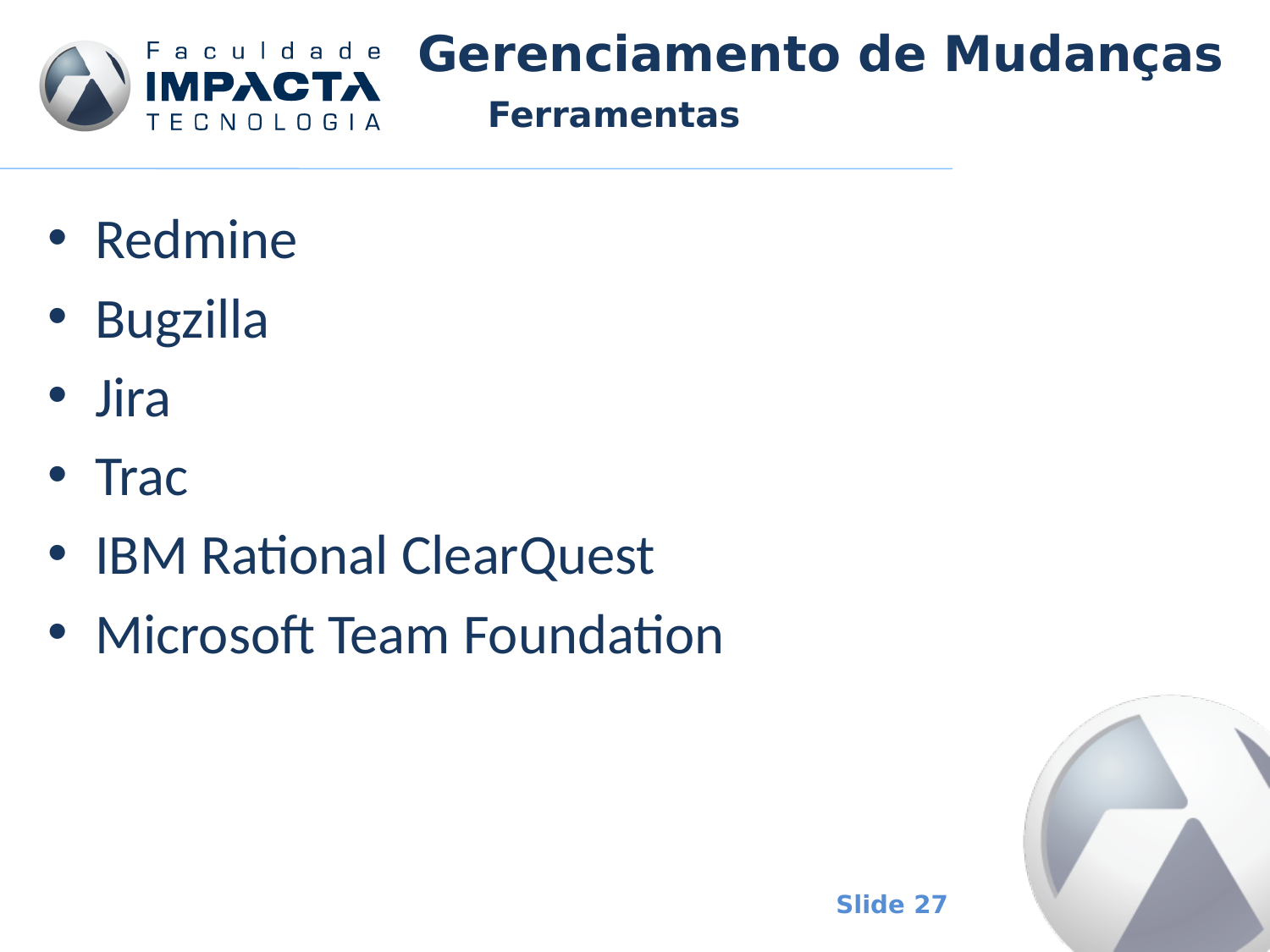

# Gerenciamento de Mudanças
Ferramentas
Redmine
Bugzilla
Jira
Trac
IBM Rational ClearQuest
Microsoft Team Foundation